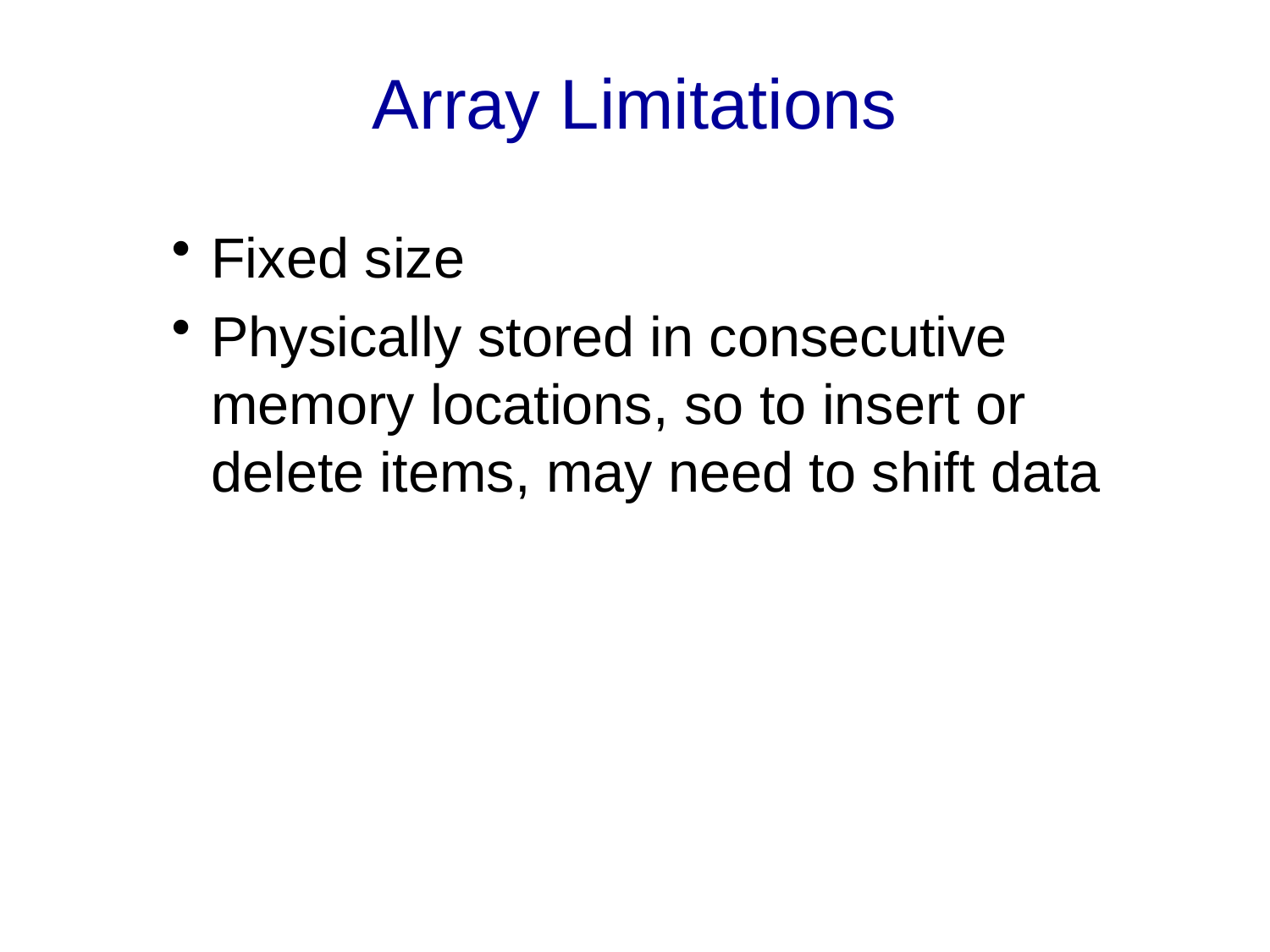

# Array Limitations
Fixed size
Physically stored in consecutive memory locations, so to insert or delete items, may need to shift data